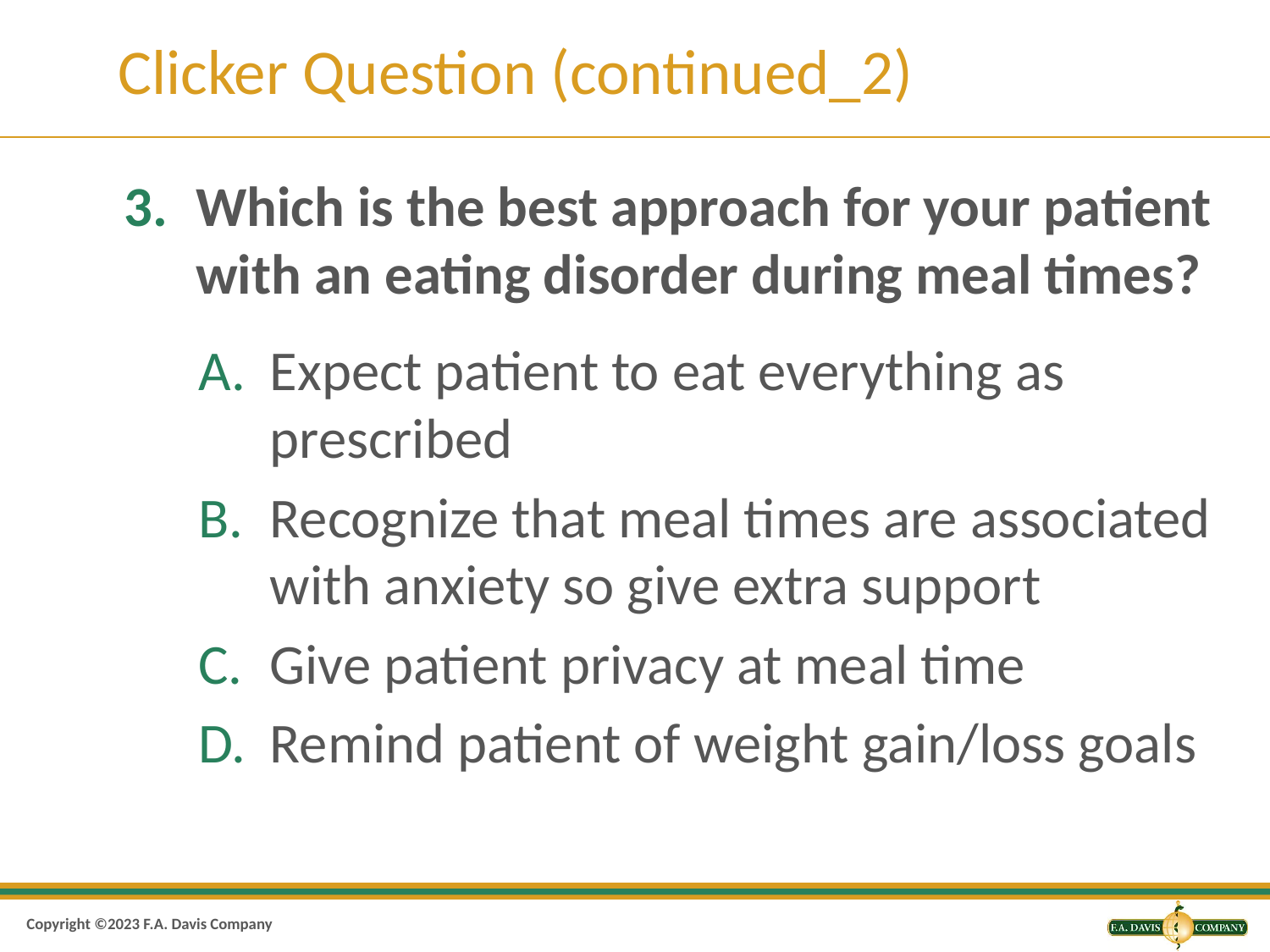

# Clicker Question (continued_2)
Which is the best approach for your patient with an eating disorder during meal times?
Expect patient to eat everything as prescribed
Recognize that meal times are associated with anxiety so give extra support
Give patient privacy at meal time
Remind patient of weight gain/loss goals